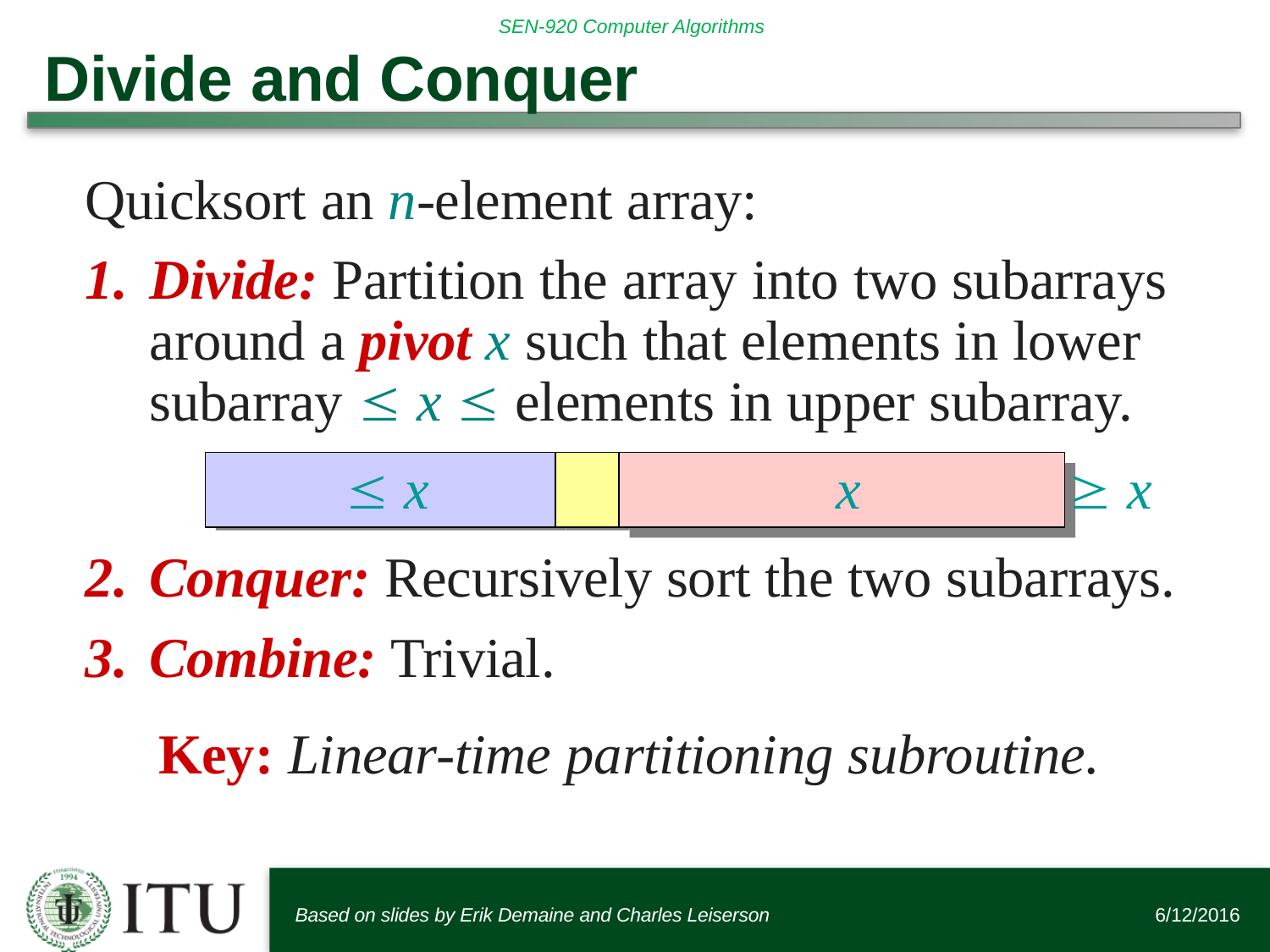

# Divide and Conquer

Quicksort an n-element array:
Divide: Partition the array into two subarrays around a pivot x such that elements in lower subarray ≤ x ≤ elements in upper subarray.
≤ x	x	≥ x
Conquer: Recursively sort the two subarrays.
Combine: Trivial.
Key: Linear-time partitioning subroutine.

≤ x

x

≥ x

Based on slides by Erik Demaine and Charles Leiserson
6/12/2016